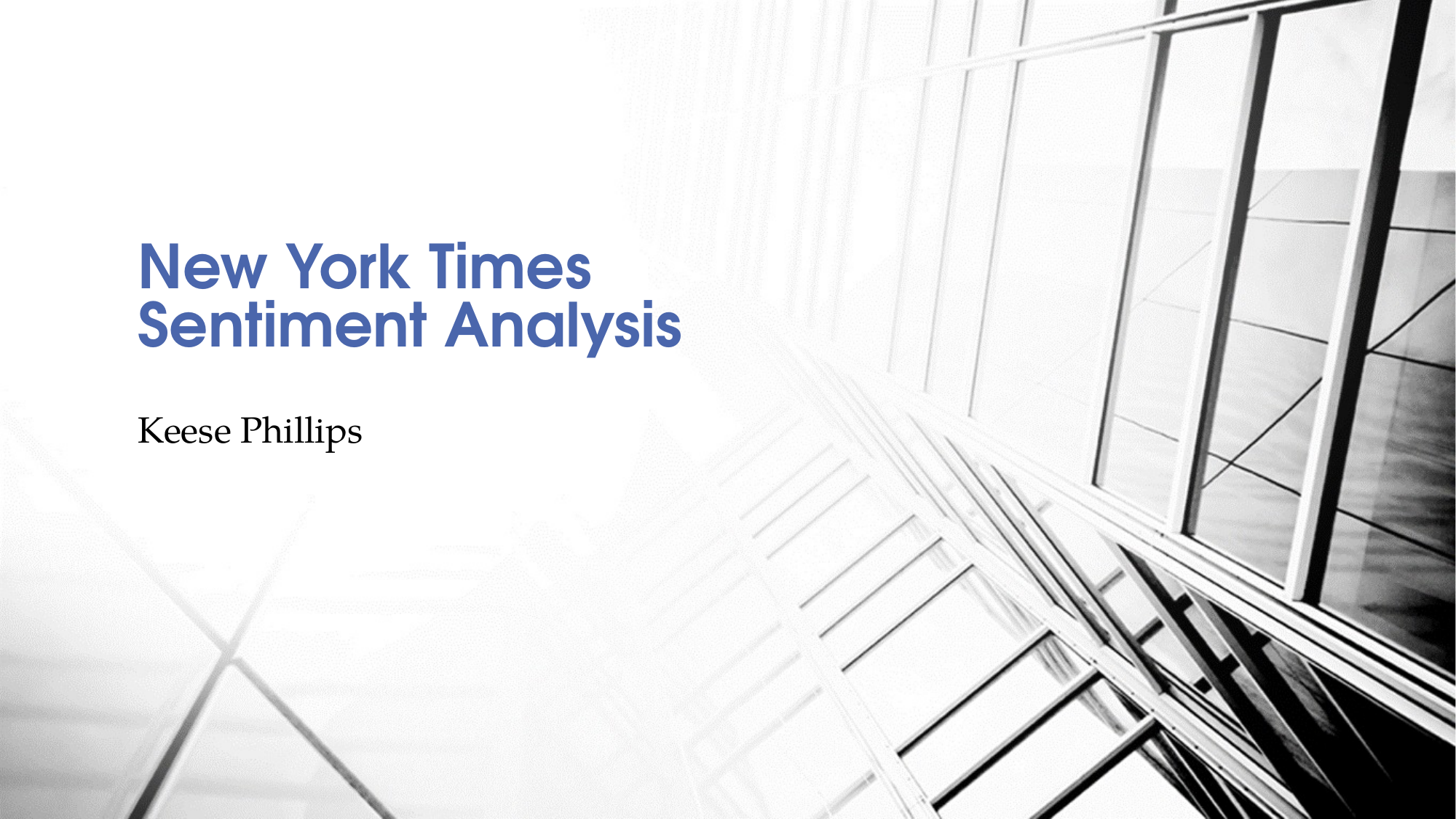

# New York Times Sentiment Analysis
Keese Phillips